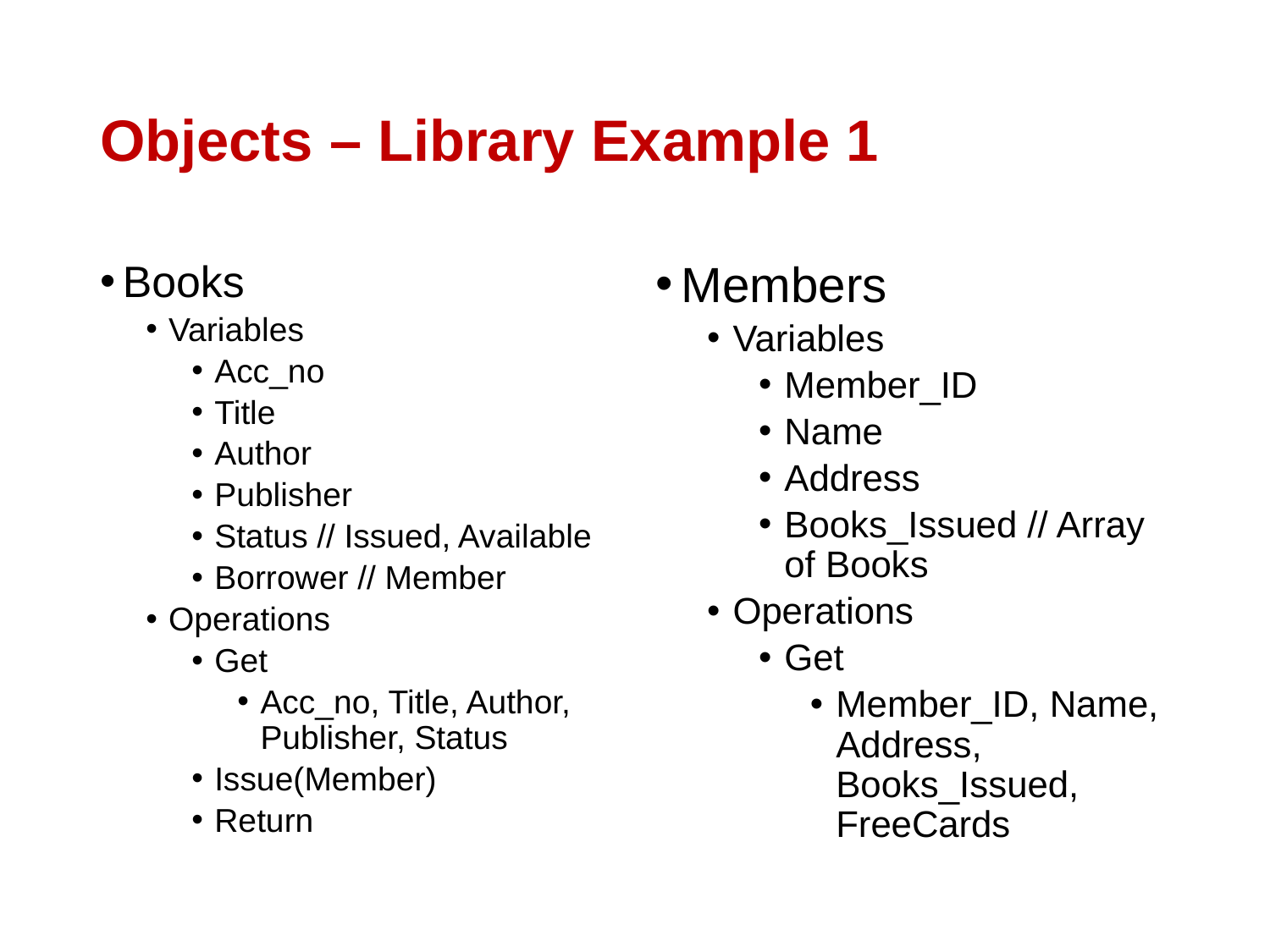

# Objects – Library Example 1
Books
Variables
Acc_no
Title
Author
Publisher
Status // Issued, Available
Borrower // Member
Operations
Get
Acc_no, Title, Author, Publisher, Status
Issue(Member)
Return

Members
Variables
Member_ID
Name
Address
Books_Issued // Array of Books
Operations
Get
Member_ID, Name, Address, Books_Issued, FreeCards